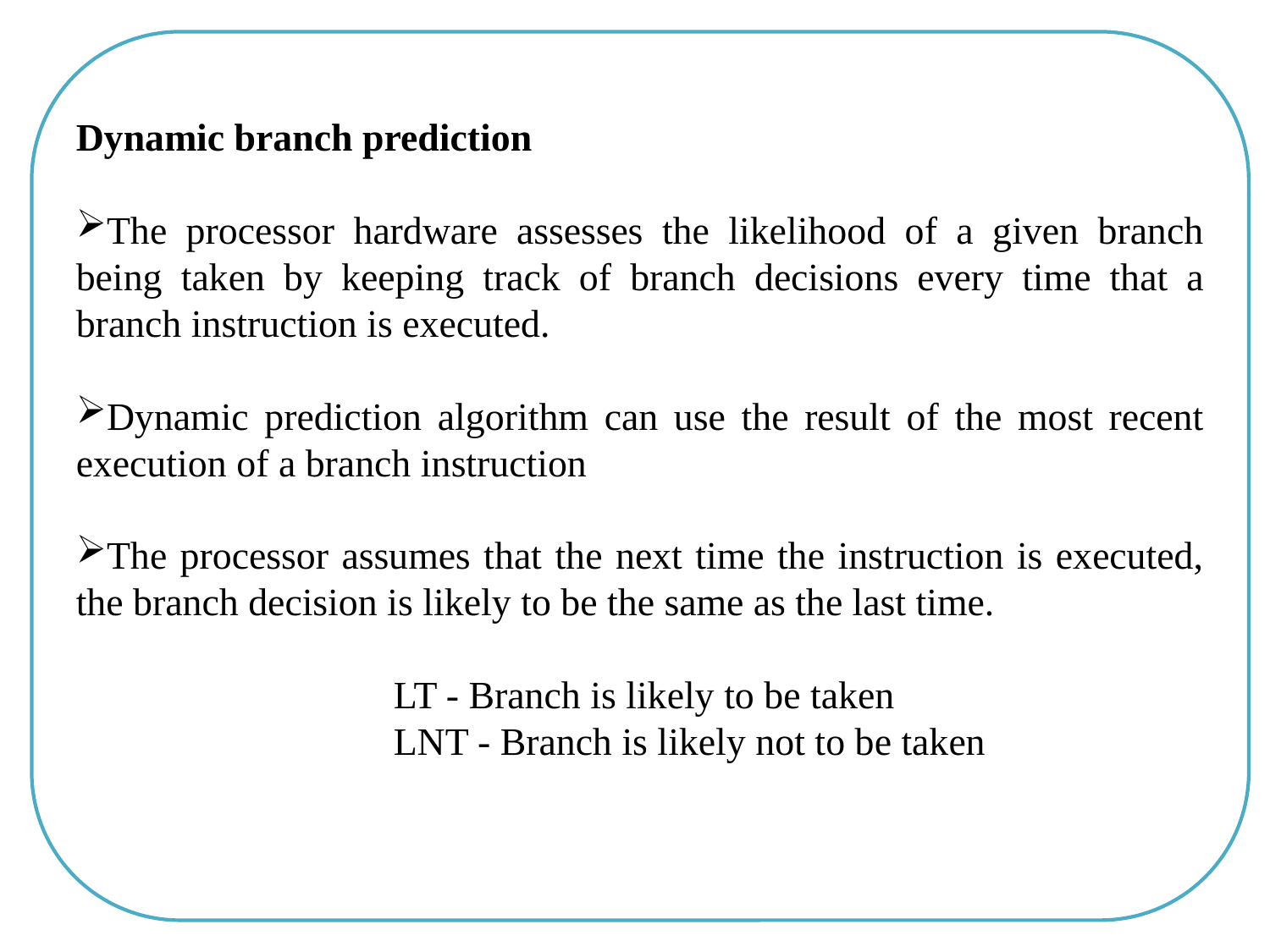

Dynamic branch prediction

The processor hardware assesses the likelihood of a given branch being taken by keeping track of branch decisions every time that a branch instruction is executed.

Dynamic prediction algorithm can use the result of the most recent execution of a branch instruction

The processor assumes that the next time the instruction is executed, the branch decision is likely to be the same as the last time.

LT - Branch is likely to be taken
LNT - Branch is likely not to be taken